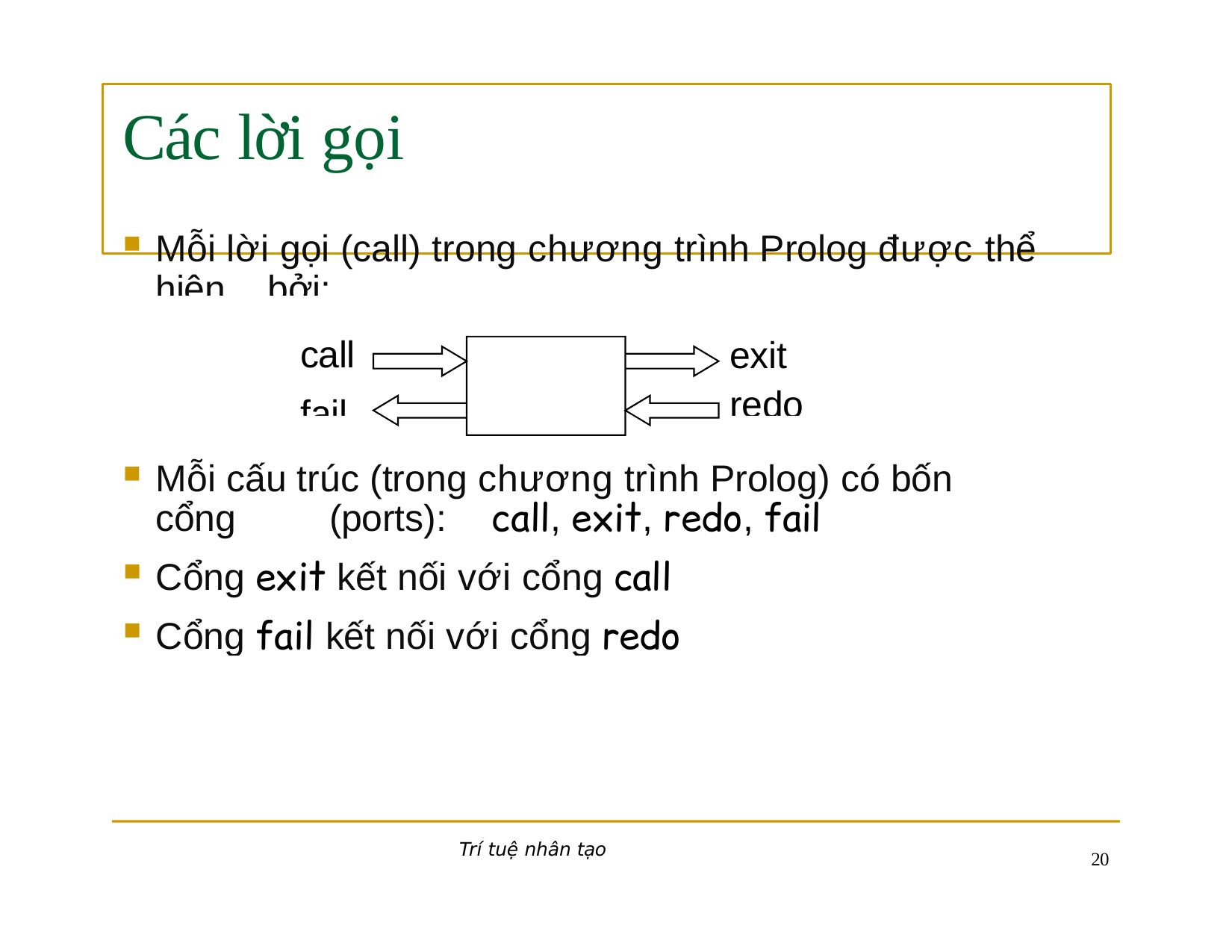

# Các lời gọi
Mỗi lời gọi (call) trong chương trình Prolog được thể hiện 	bởi:

call fail
exit redo

Mỗi cấu trúc (trong chương trình Prolog) có bốn cổng 	(ports):	call, exit, redo, fail
Cổng exit kết nối với cổng call
Cổng fail kết nối với cổng redo

Trí tuệ nhân tạo
20